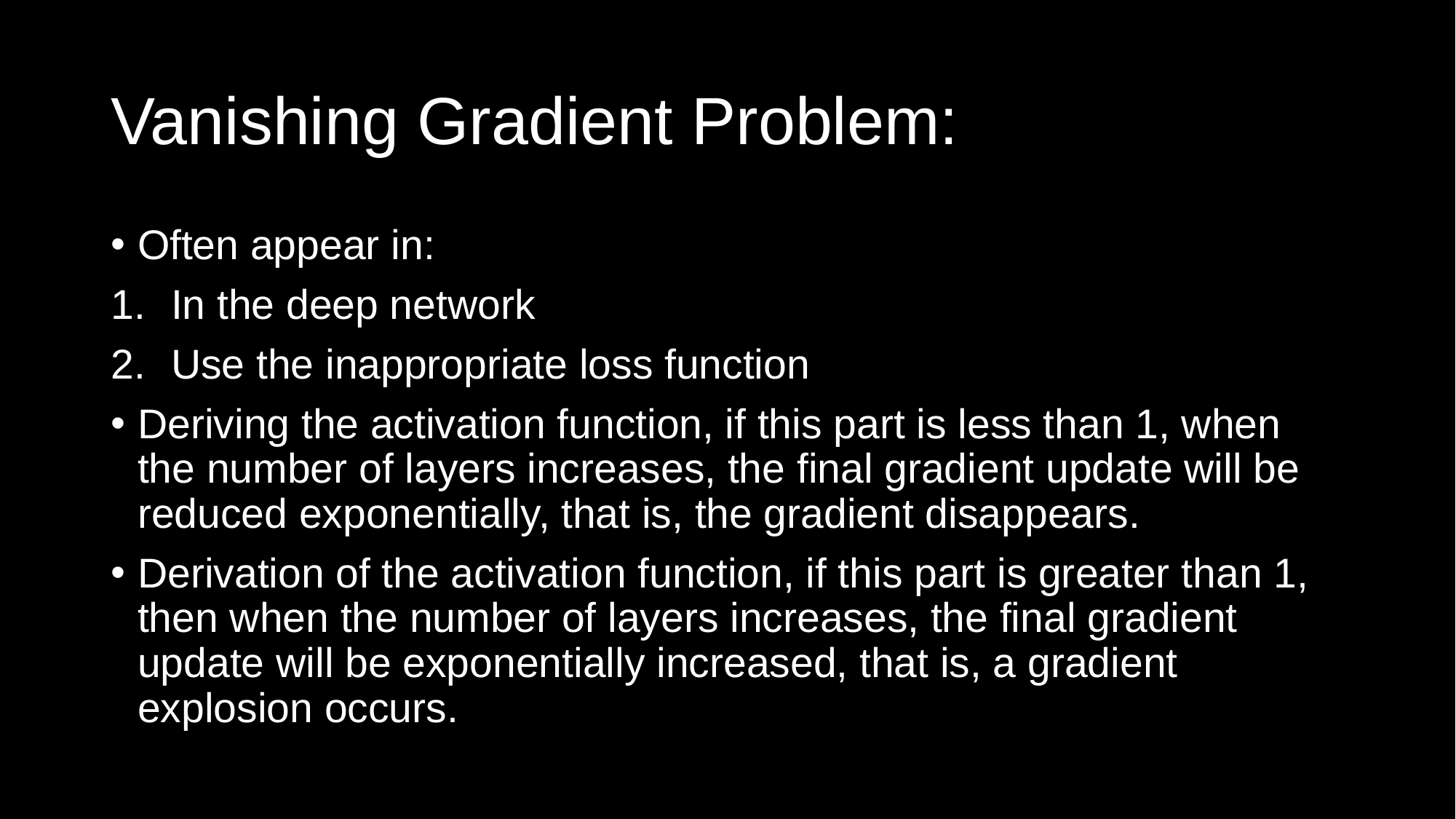

# Vanishing Gradient Problem:
Often appear in:
In the deep network
Use the inappropriate loss function
Deriving the activation function, if this part is less than 1, when the number of layers increases, the final gradient update will be reduced exponentially, that is, the gradient disappears.
Derivation of the activation function, if this part is greater than 1, then when the number of layers increases, the final gradient update will be exponentially increased, that is, a gradient explosion occurs.